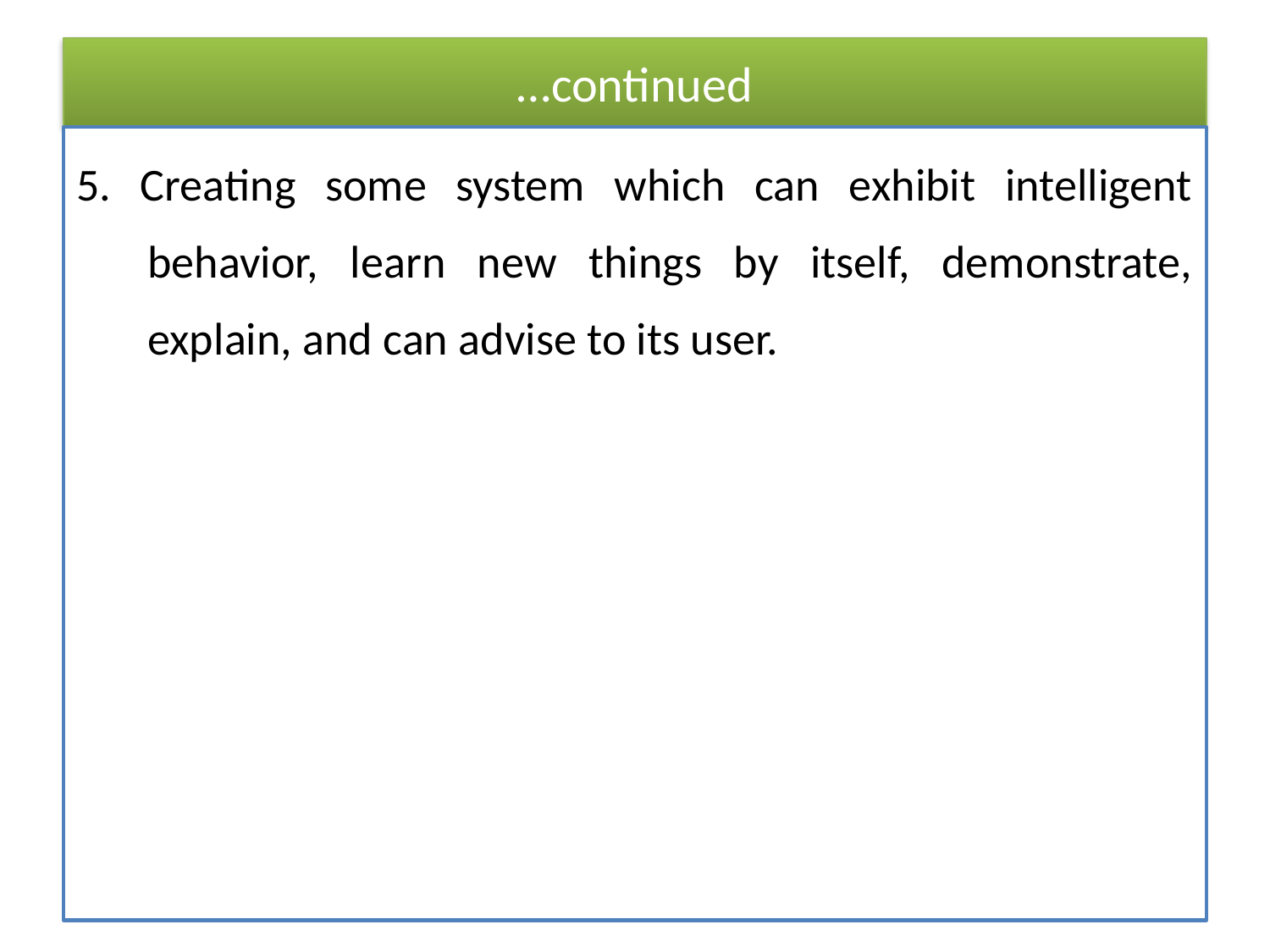

# …continued
5. Creating some system which can exhibit intelligent behavior, learn new things by itself, demonstrate, explain, and can advise to its user.